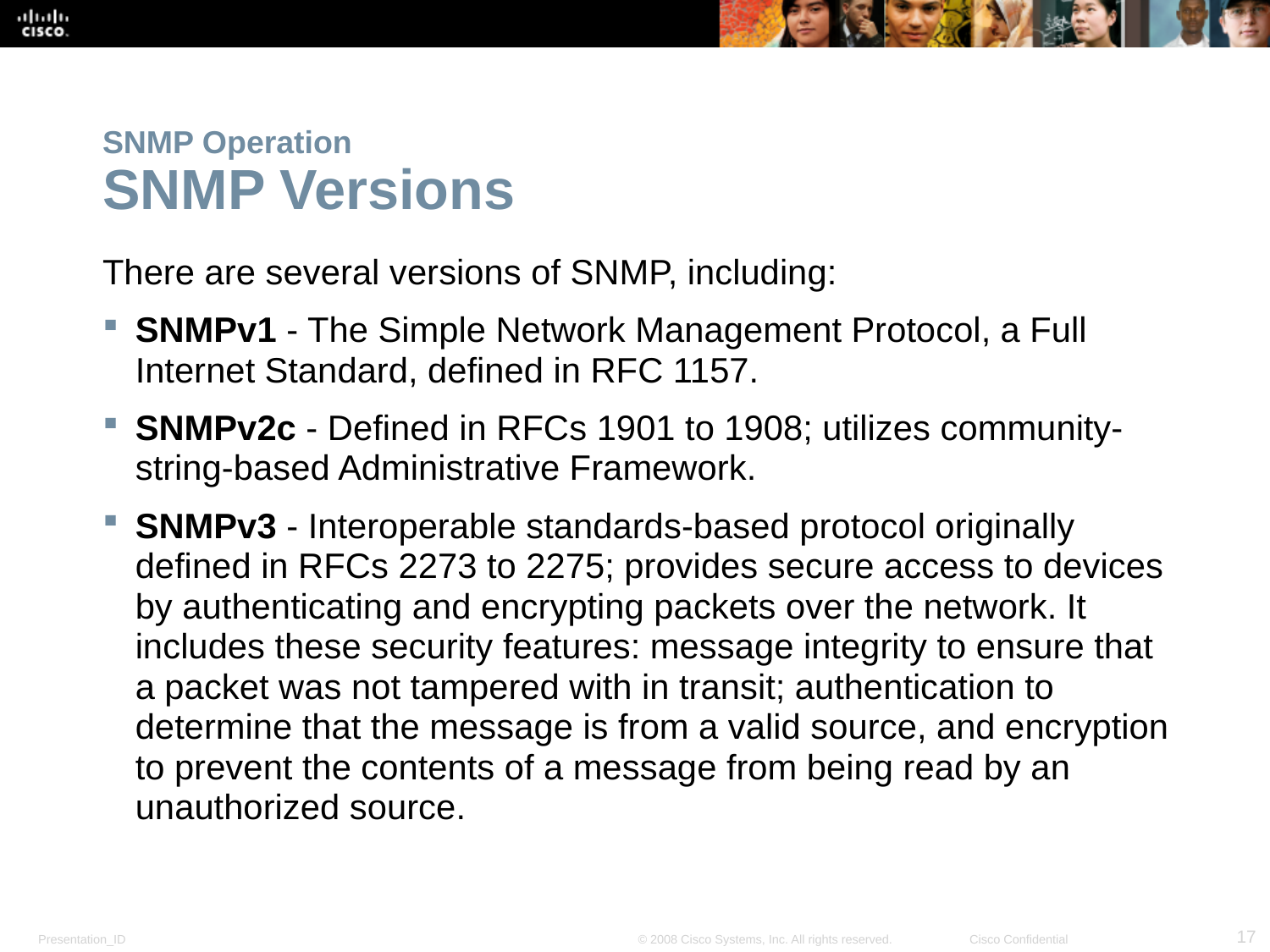

# SNMP Operation SNMP Versions
There are several versions of SNMP, including:
SNMPv1 - The Simple Network Management Protocol, a Full Internet Standard, defined in RFC 1157.
SNMPv2c - Defined in RFCs 1901 to 1908; utilizes community-string-based Administrative Framework.
SNMPv3 - Interoperable standards-based protocol originally defined in RFCs 2273 to 2275; provides secure access to devices by authenticating and encrypting packets over the network. It includes these security features: message integrity to ensure that a packet was not tampered with in transit; authentication to determine that the message is from a valid source, and encryption to prevent the contents of a message from being read by an unauthorized source.